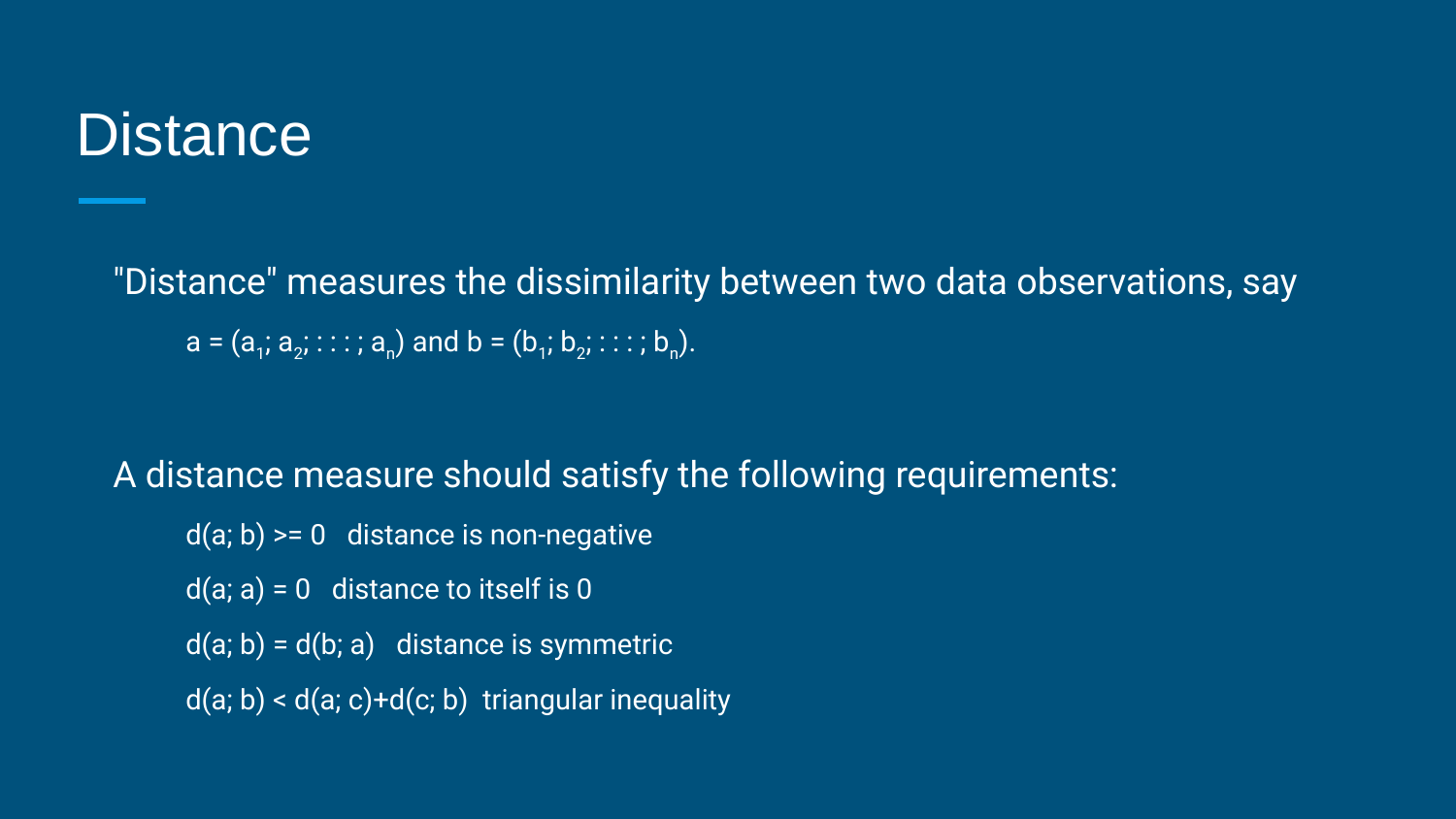

# Distance
"Distance" measures the dissimilarity between two data observations, say
a = (a1; a2; : : : ; an) and b = (b1; b2; : : : ; bn).

A distance measure should satisfy the following requirements:
d(a; b) >= 0   distance is non-negative
d(a; a) = 0   distance to itself is 0
d(a; b) = d(b; a)   distance is symmetric
d(a; b) < d(a; c)+d(c; b)  triangular inequality